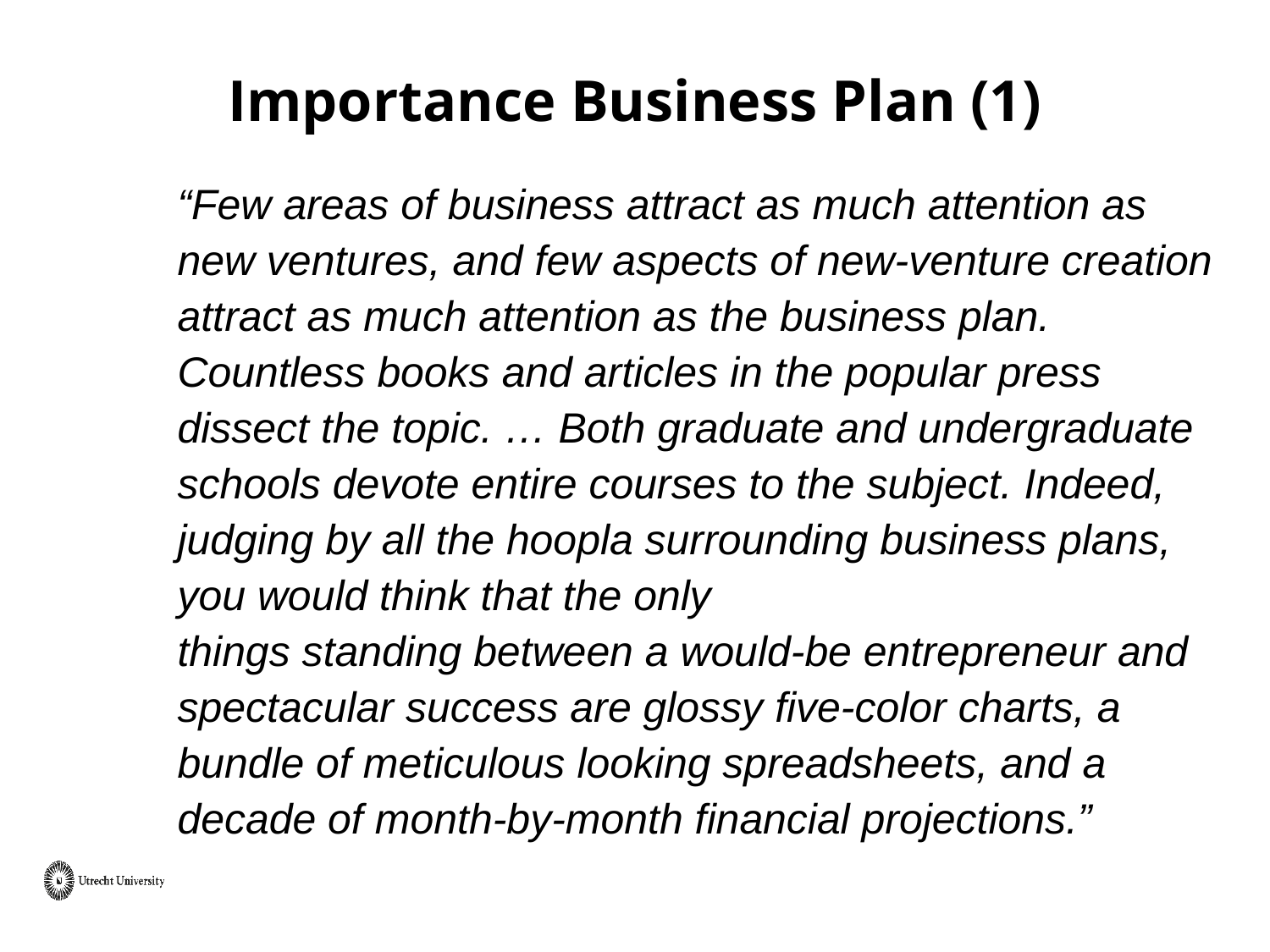

# Importance Business Plan (1)
“Few areas of business attract as much attention as new ventures, and few aspects of new-venture creation attract as much attention as the business plan. Countless books and articles in the popular press dissect the topic. … Both graduate and undergraduate schools devote entire courses to the subject. Indeed, judging by all the hoopla surrounding business plans, you would think that the only
things standing between a would-be entrepreneur and spectacular success are glossy five-color charts, a bundle of meticulous looking spreadsheets, and a decade of month-by-month financial projections.”